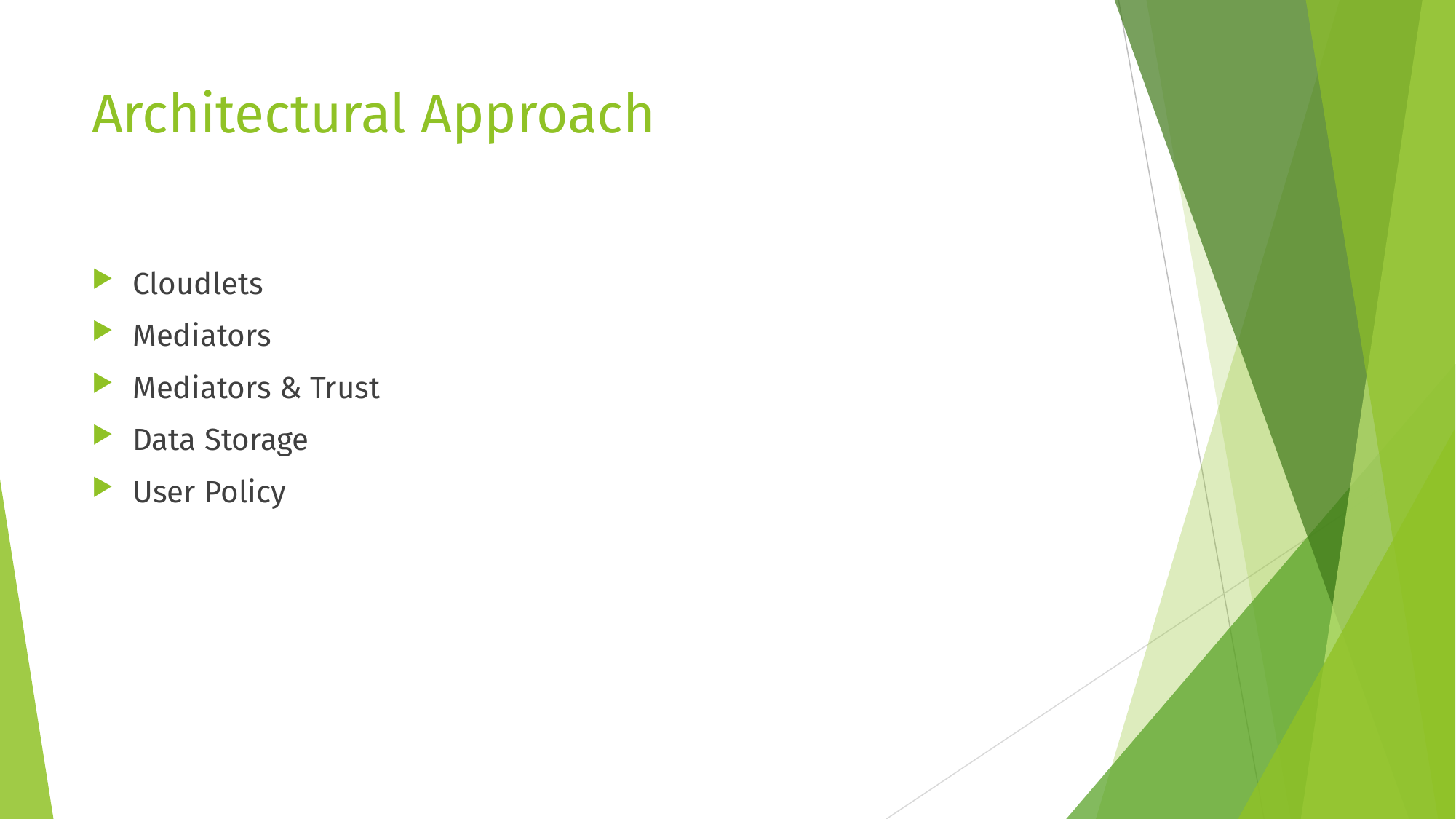

# Architectural Approach
Cloudlets
Mediators
Mediators & Trust
Data Storage
User Policy